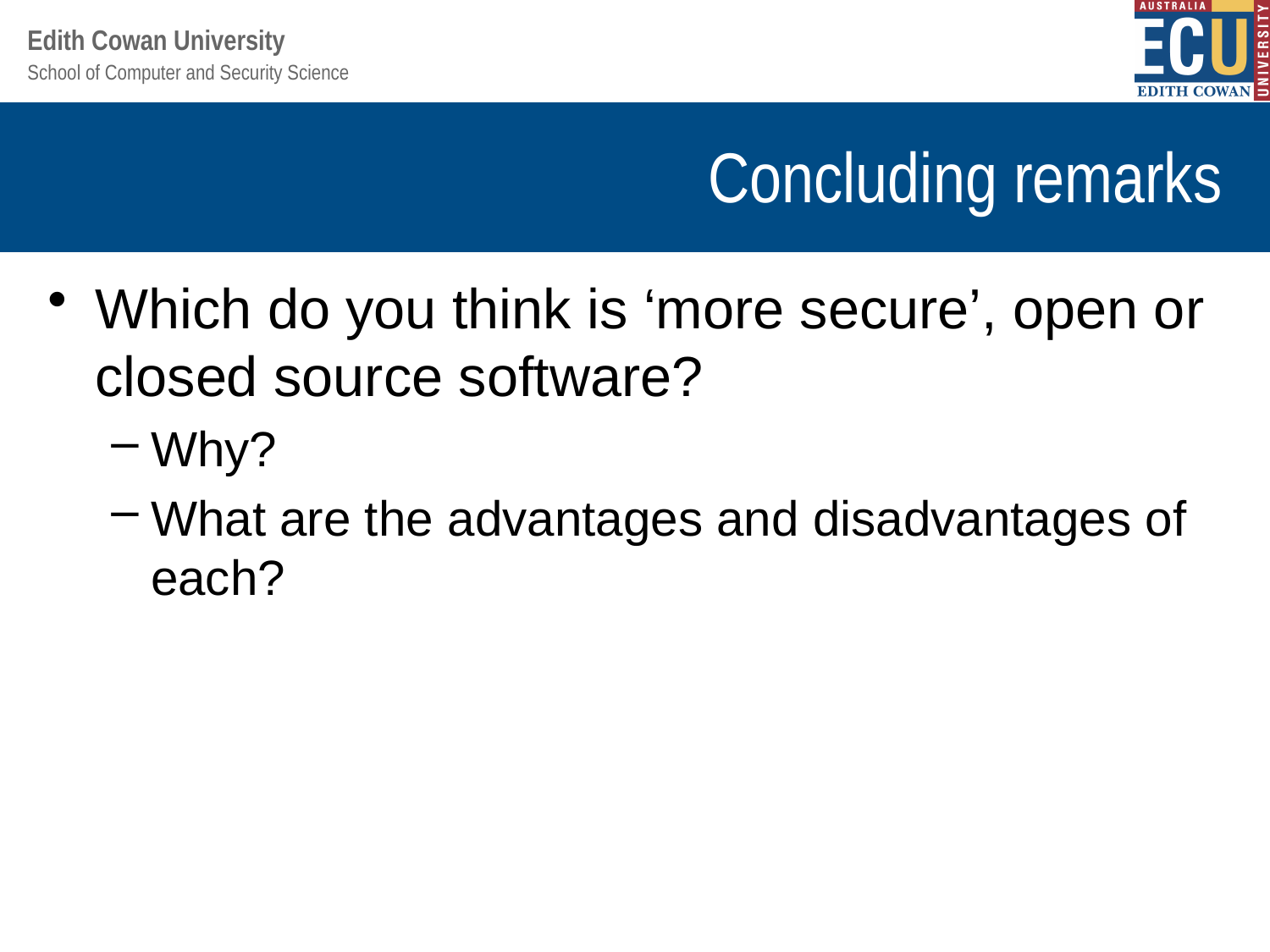

# Concluding remarks
Which do you think is ‘more secure’, open or closed source software?
Why?
What are the advantages and disadvantages of each?